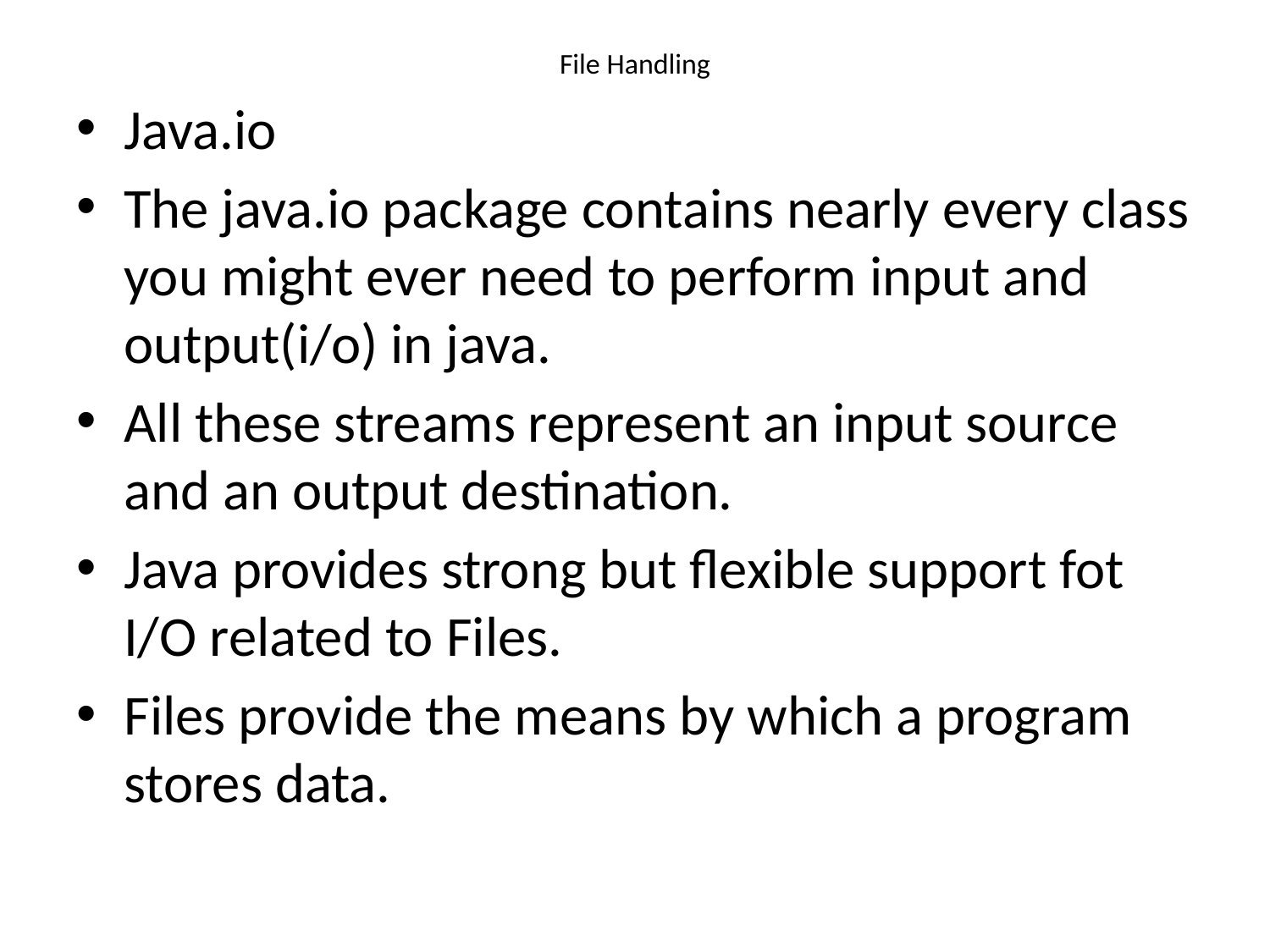

# File Handling
Java.io
The java.io package contains nearly every class you might ever need to perform input and output(i/o) in java.
All these streams represent an input source and an output destination.
Java provides strong but flexible support fot I/O related to Files.
Files provide the means by which a program stores data.